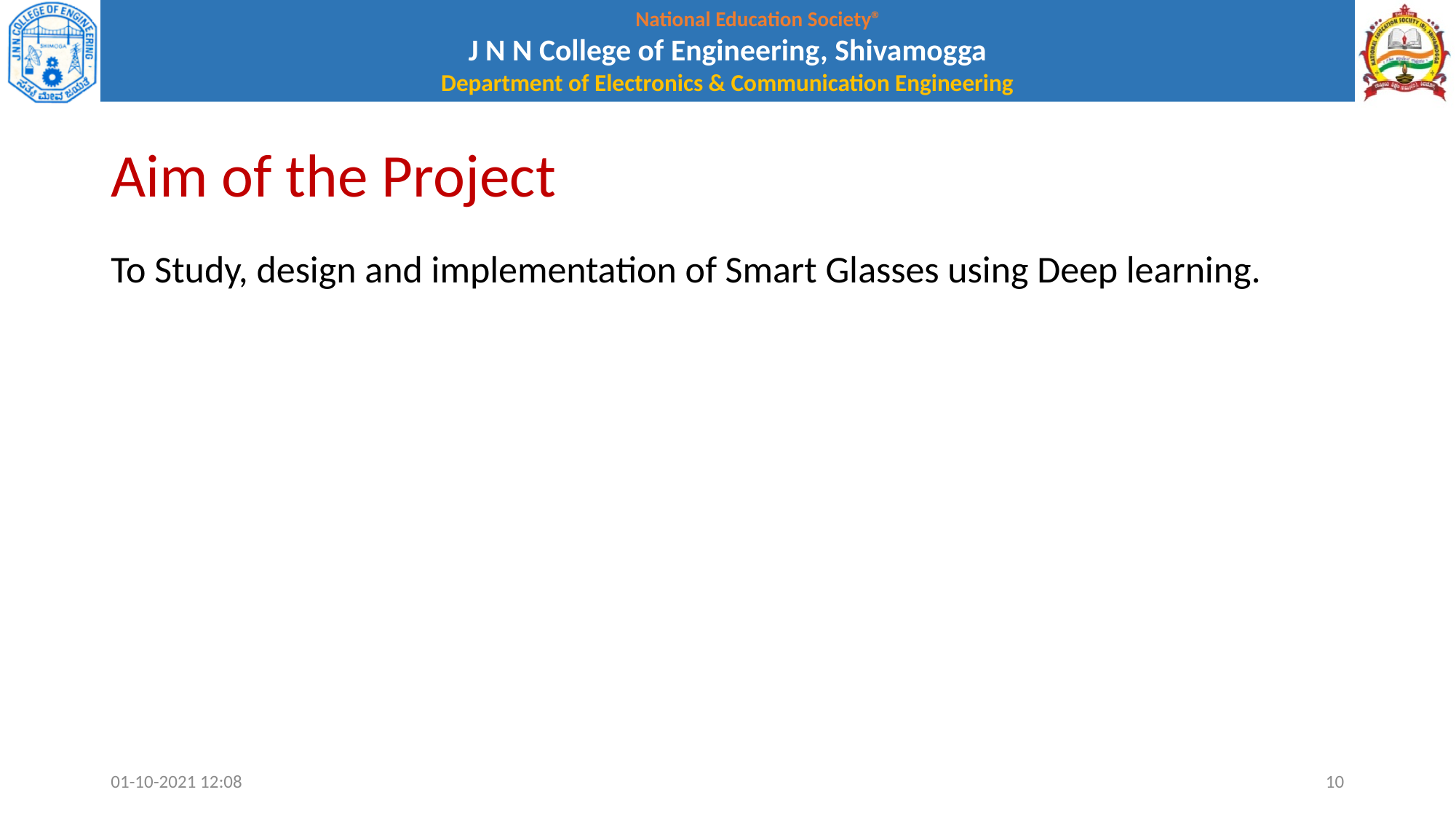

# Aim of the Project
To Study, design and implementation of Smart Glasses using Deep learning.

01-10-2021 12:08
10